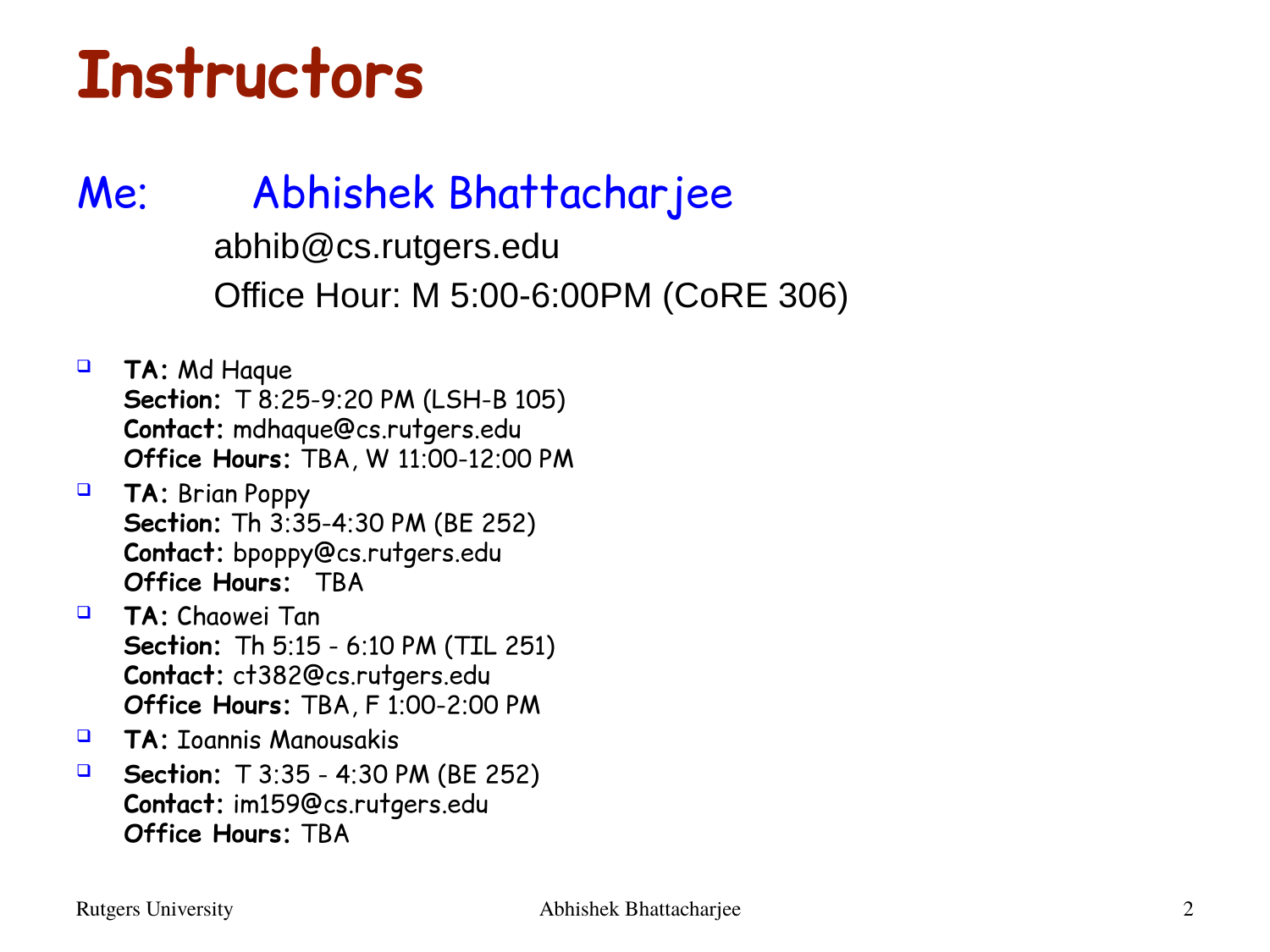

# Instructors
Me:	Abhishek Bhattacharjee
abhib@cs.rutgers.edu
Office Hour: M 5:00-6:00PM (CoRE 306)

TA: Md Haque
Section: T 8:25-9:20 PM (LSH-B 105)
Contact: mdhaque@cs.rutgers.edu
Office Hours: TBA, W 11:00-12:00 PM
TA: Brian Poppy 
Section: Th 3:35-4:30 PM (BE 252)
Contact: bpoppy@cs.rutgers.edu
Office Hours:  TBA
TA: Chaowei Tan
Section: Th 5:15 - 6:10 PM (TIL 251)
Contact: ct382@cs.rutgers.edu
Office Hours: TBA, F 1:00-2:00 PM
TA: Ioannis Manousakis
Section: T 3:35 - 4:30 PM (BE 252)
Contact: im159@cs.rutgers.edu
Office Hours: TBA